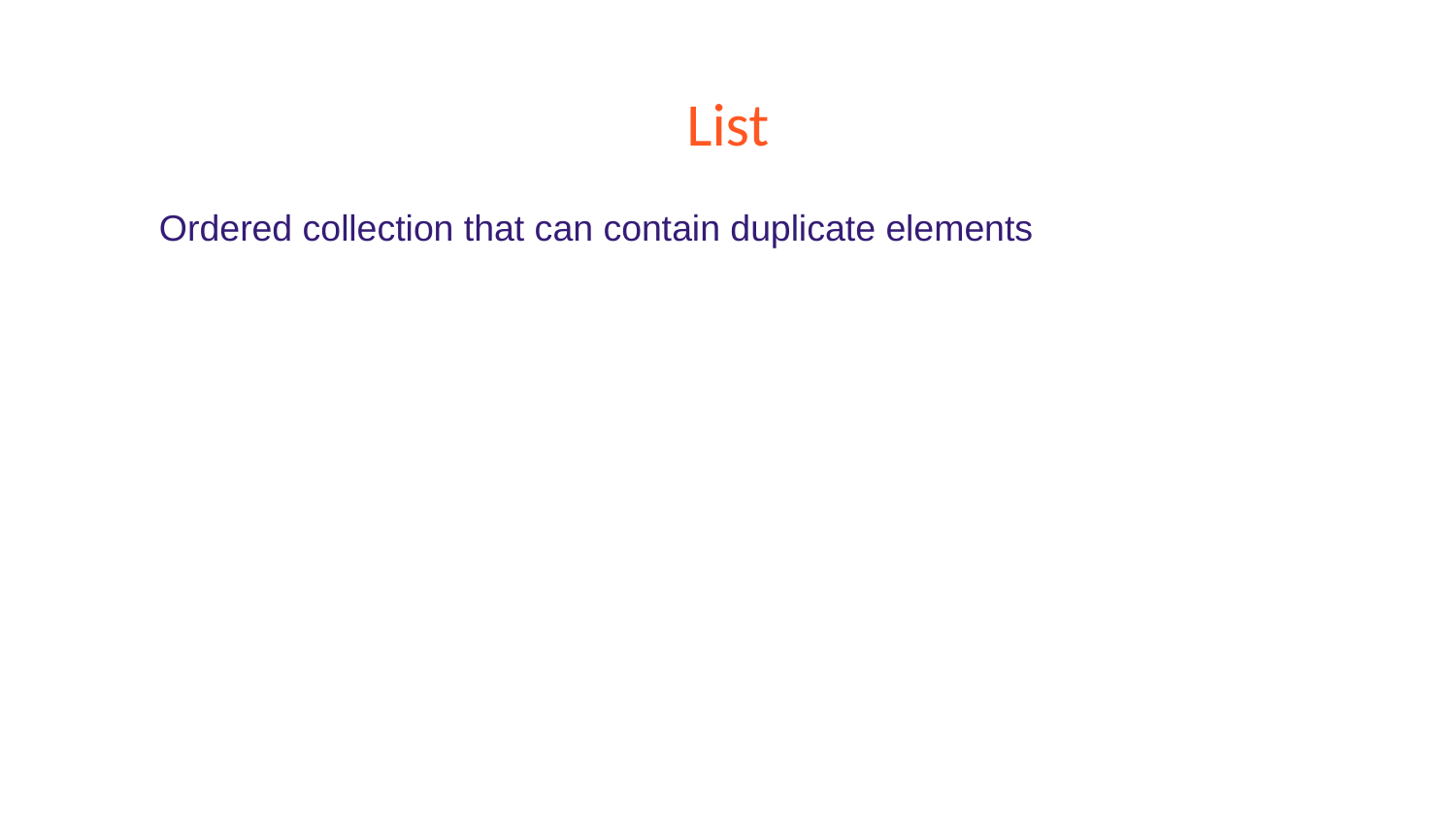

# List
Ordered collection that can contain duplicate elements